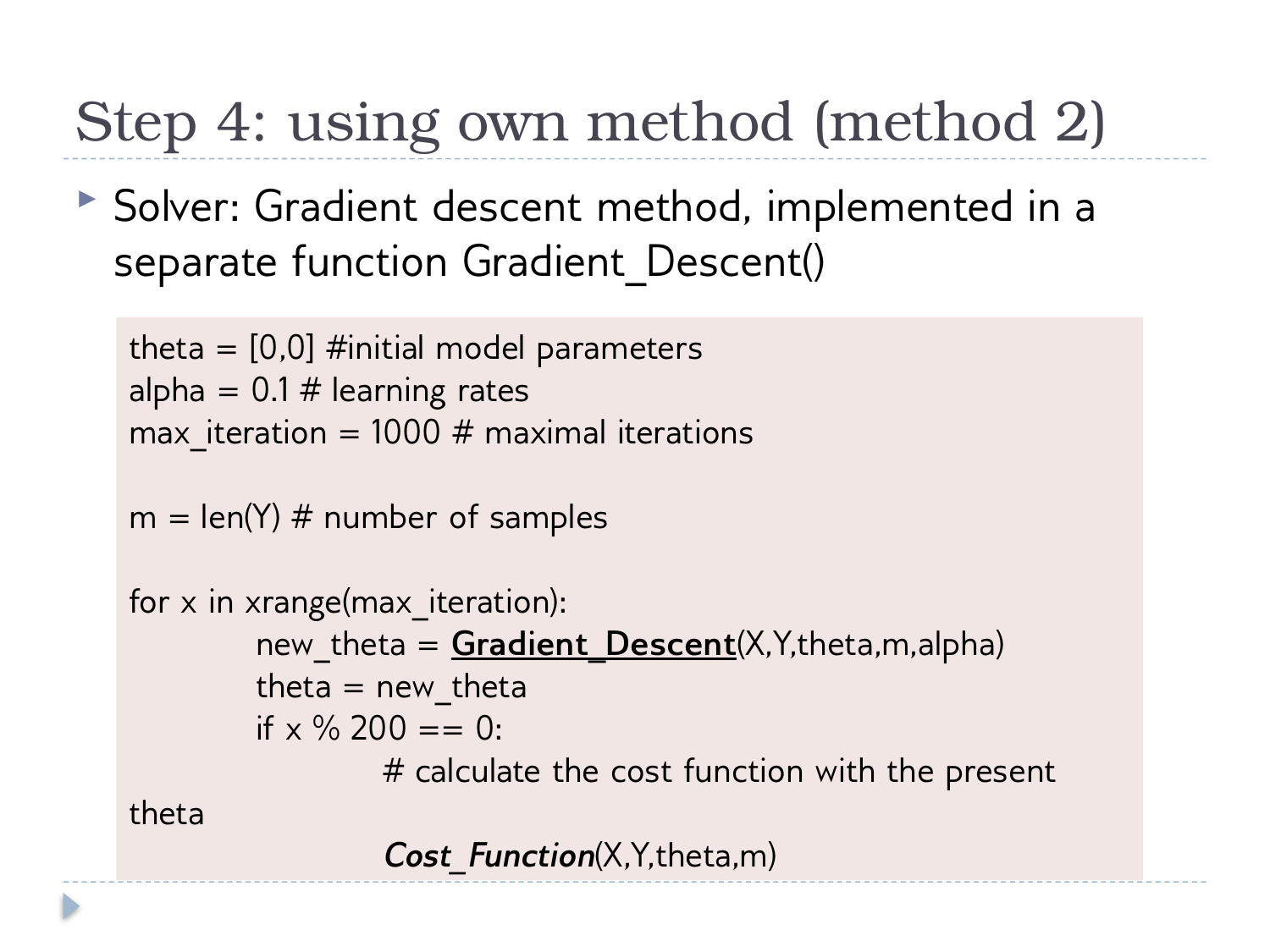

# Step 4: using own method (method 2)
Solver: Gradient descent method, implemented in a separate function Gradient_Descent()
theta = [0,0] #initial model parameters
alpha = 0.1 # learning rates
max_iteration = 1000 # maximal iterations

m = len(Y) # number of samples

for x in xrange(max_iteration):
	new_theta = Gradient_Descent(X,Y,theta,m,alpha)
	theta = new_theta
	if x % 200 == 0:
		# calculate the cost function with the present theta
		Cost_Function(X,Y,theta,m)